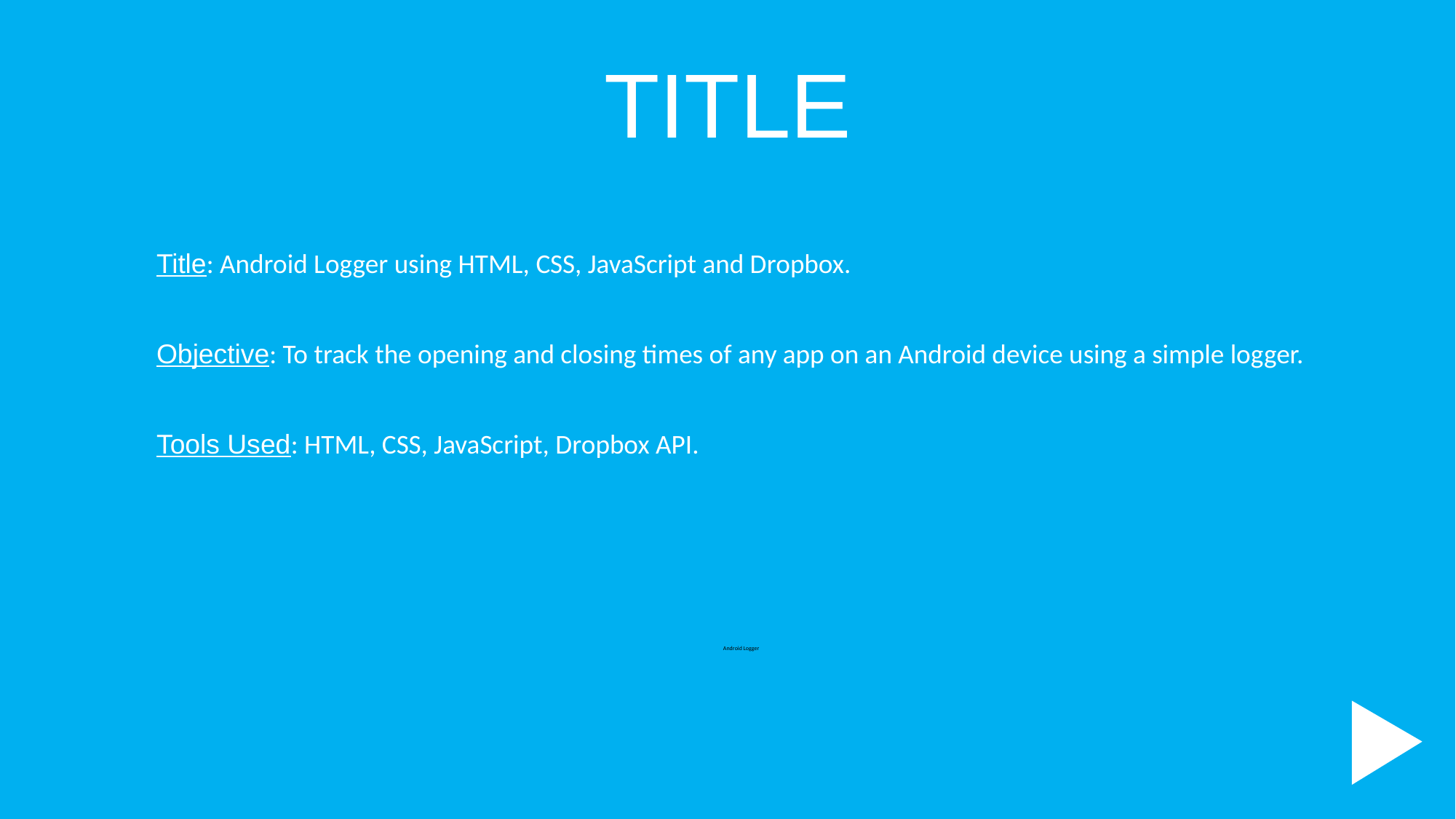

# TITLE
Title: Android Logger using HTML, CSS, JavaScript and Dropbox.
Objective: To track the opening and closing times of any app on an Android device using a simple logger.
Tools Used: HTML, CSS, JavaScript, Dropbox API.

Android Logger